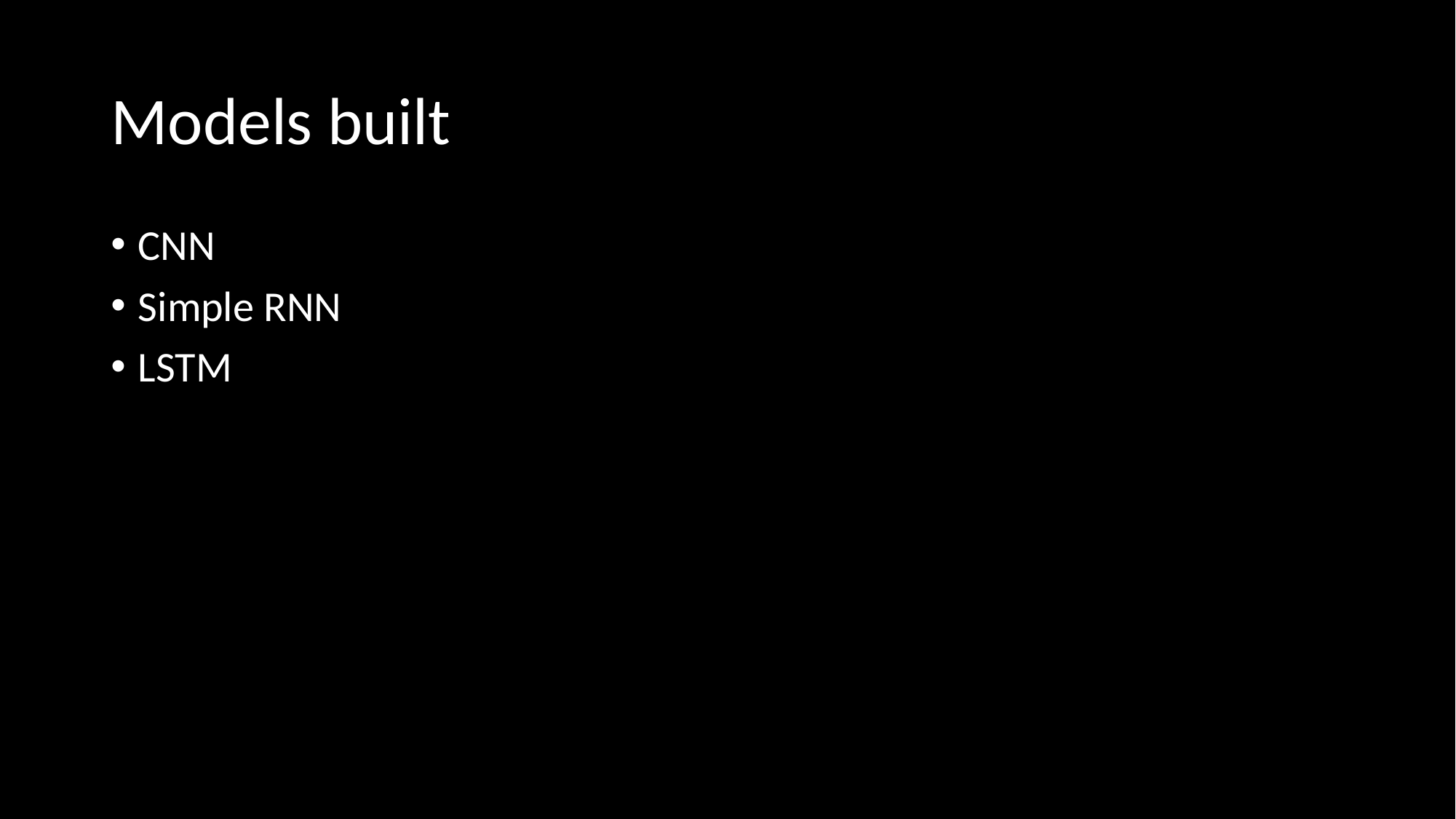

# Models built
CNN
Simple RNN
LSTM